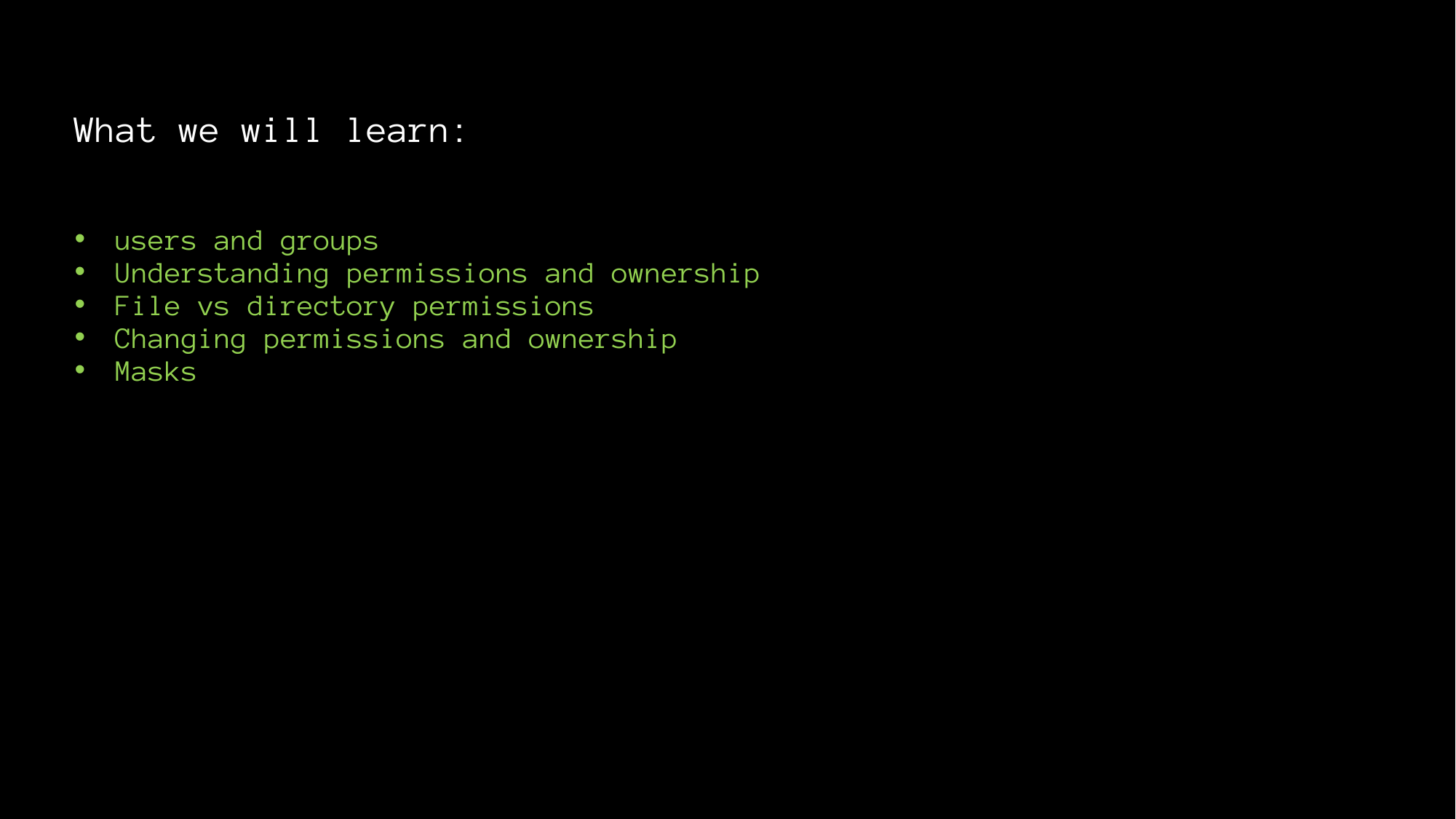

# What we will learn:
users and groups
Understanding permissions and ownership
File vs directory permissions
Changing permissions and ownership
Masks